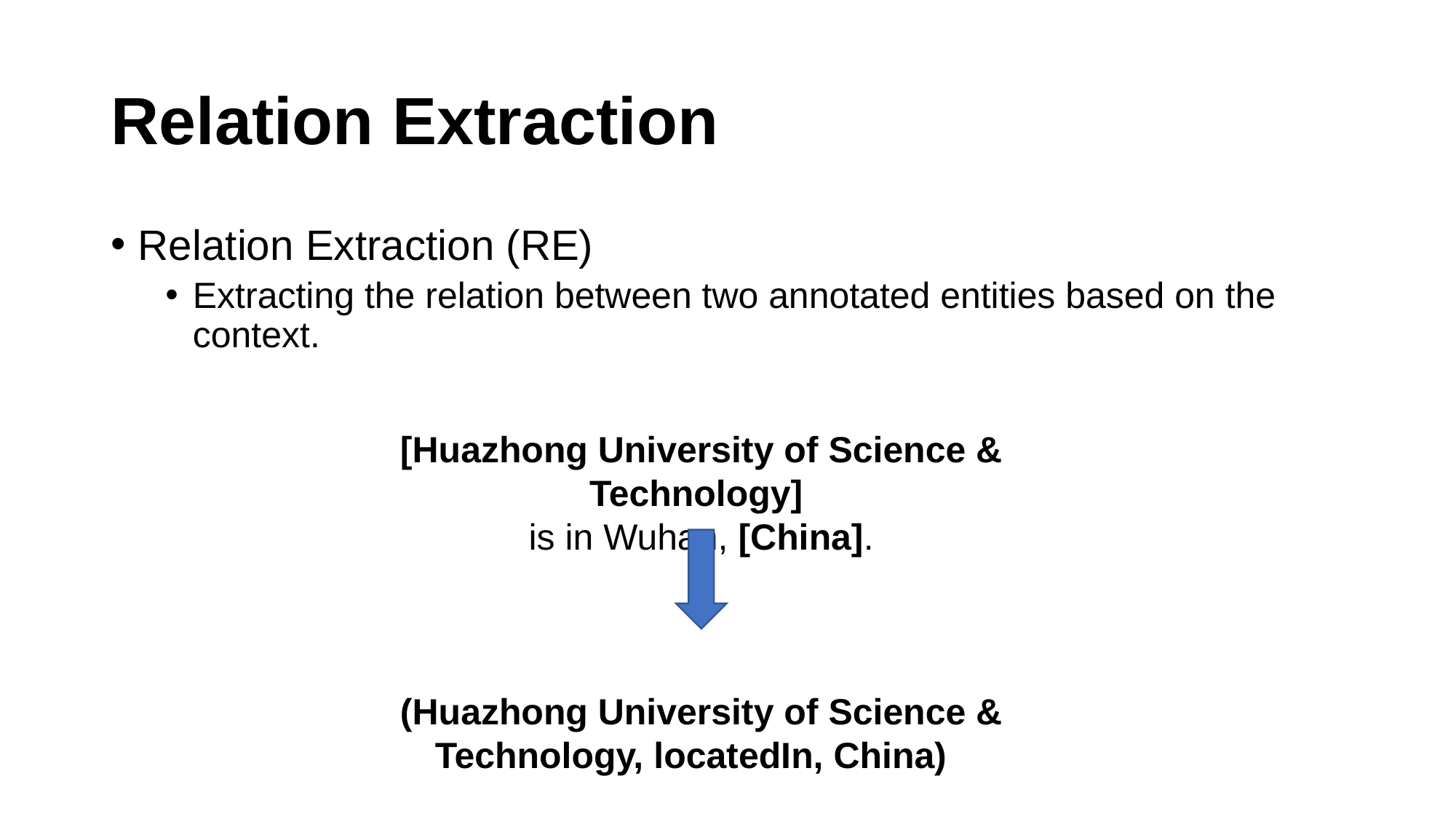

# Relation Extraction
Relation Extraction (RE)
Extracting the relation between two annotated entities based on the context.
[Huazhong University of Science & Technology]
is in Wuhan, [China].

(Huazhong University of Science & Technology, locatedIn, China)